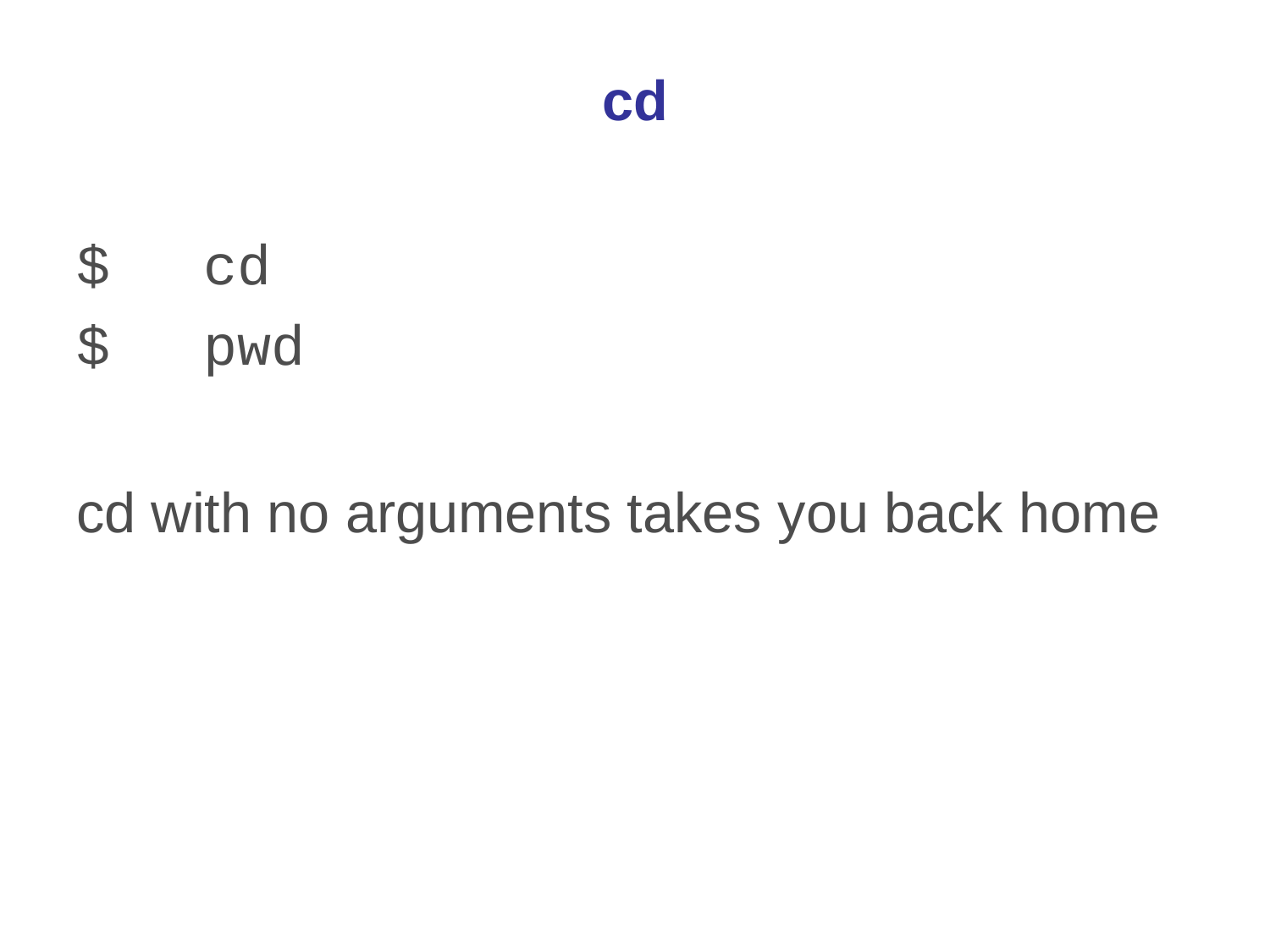

cd
$	cd
$	pwd

cd with no arguments takes you back home